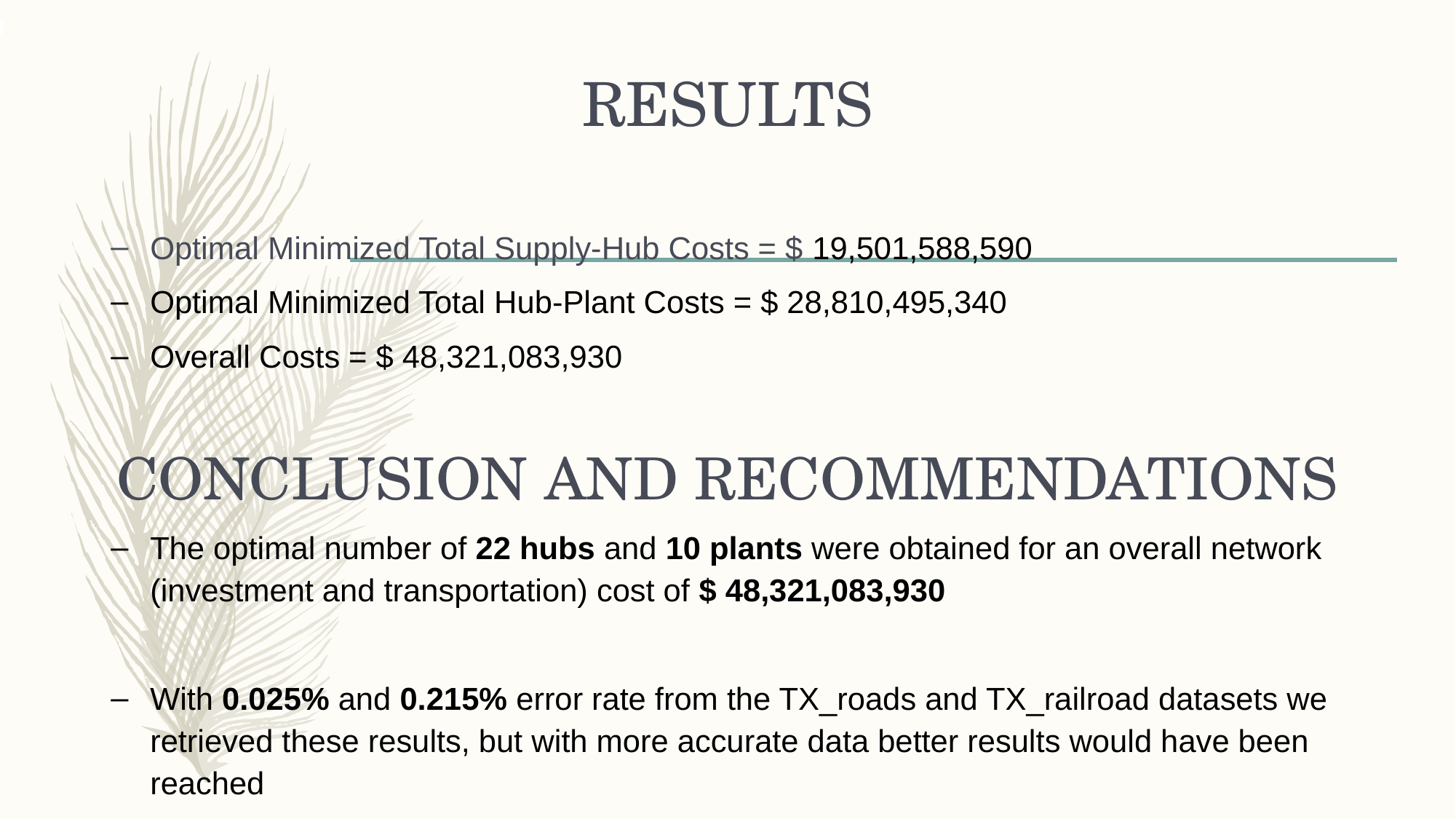

# RESULTS
Optimal Minimized Total Supply-Hub Costs = $ 19,501,588,590
Optimal Minimized Total Hub-Plant Costs = $ 28,810,495,340
Overall Costs = $ 48,321,083,930

CONCLUSION AND RECOMMENDATIONS
The optimal number of 22 hubs and 10 plants were obtained for an overall network (investment and transportation) cost of $ 48,321,083,930

With 0.025% and 0.215% error rate from the TX_roads and TX_railroad datasets we retrieved these results, but with more accurate data better results would have been reached